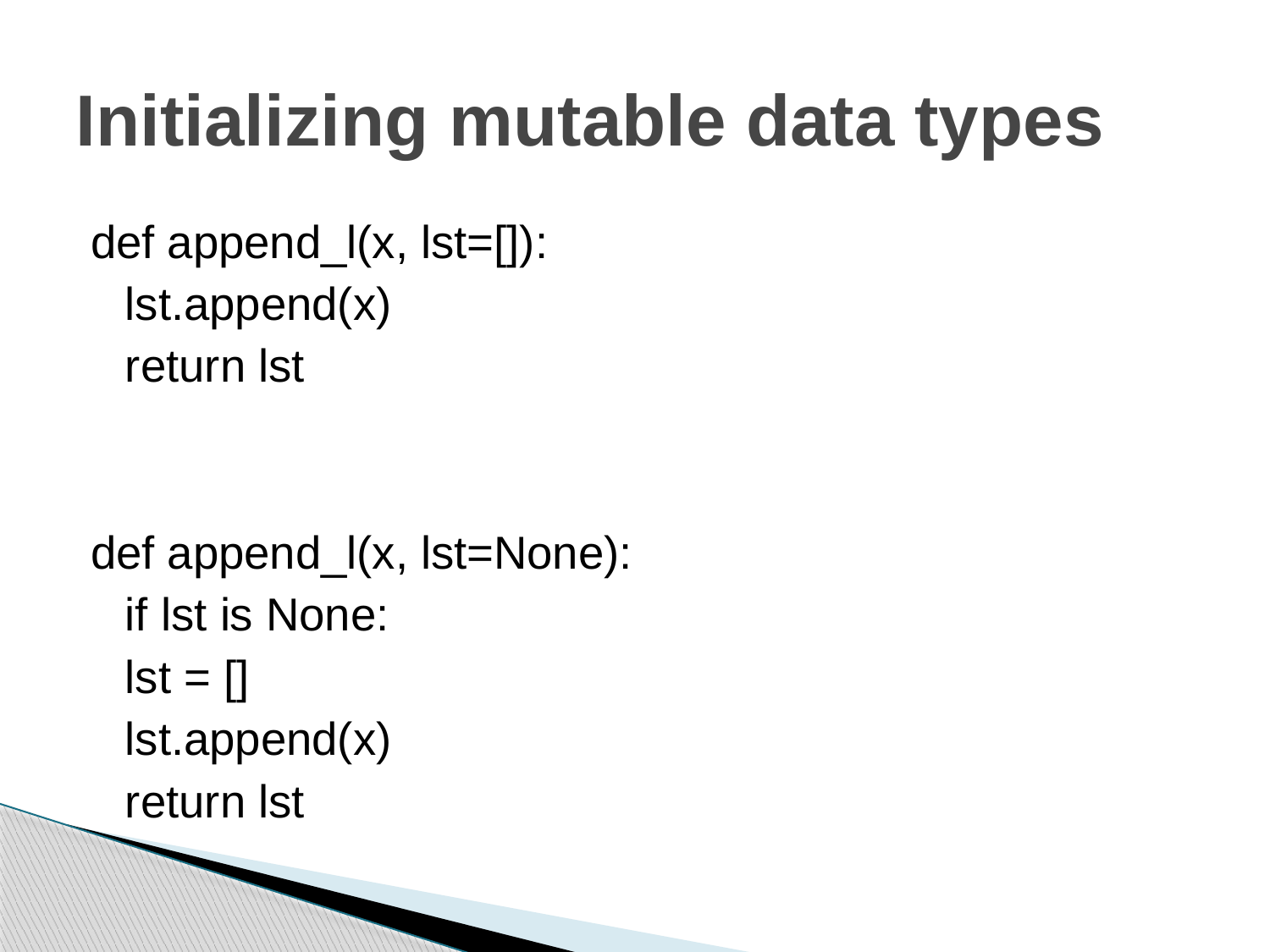

# Initializing mutable data types
def append_l(x, lst=[]):
		lst.append(x)
	return lst

def append_l(x, lst=None):
	if lst is None:
		lst = []
	lst.append(x)
	return lst